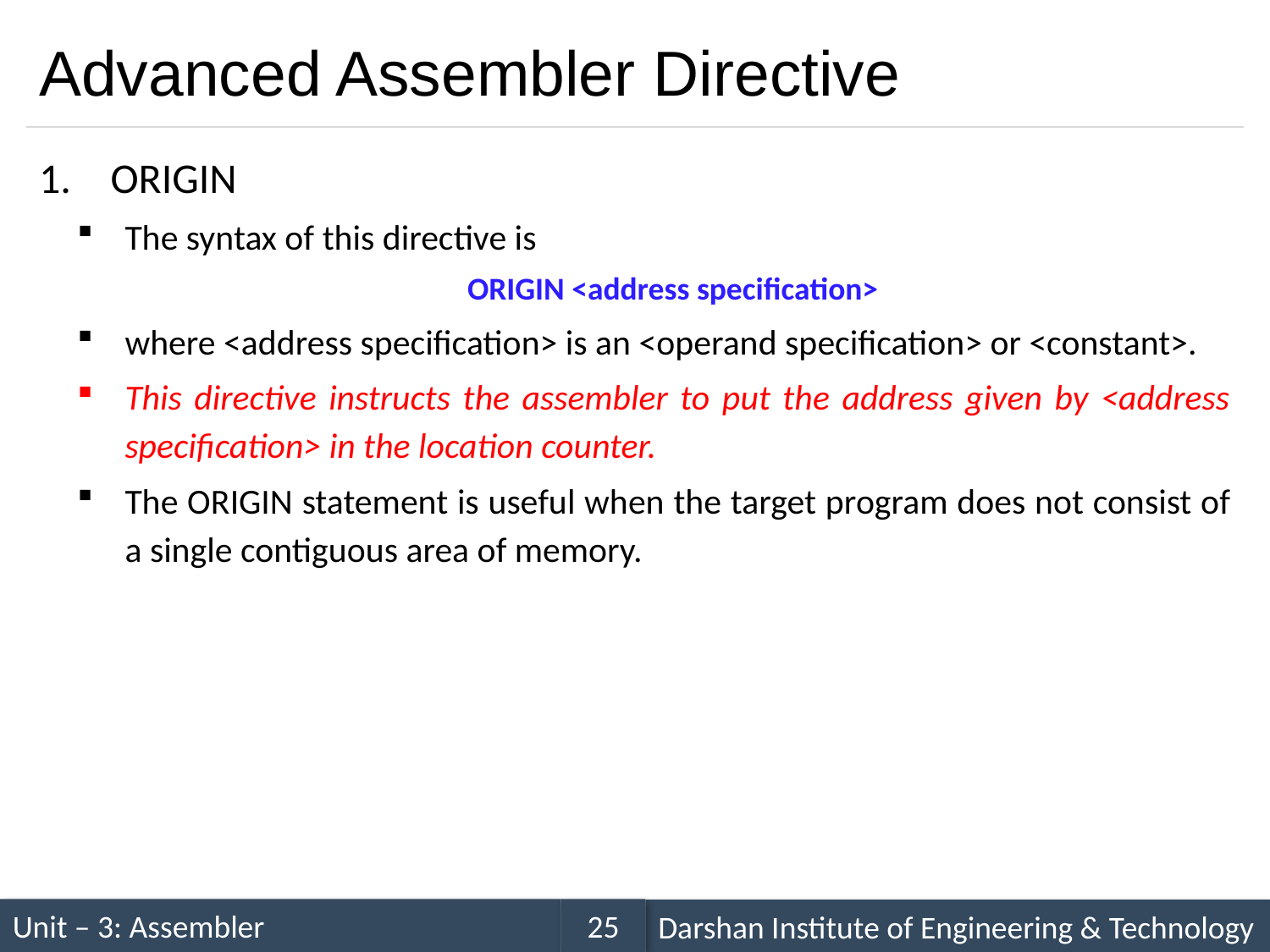

# Advanced Assembler Directive
ORIGIN
The syntax of this directive is
ORIGIN <address specification>
where <address specification> is an <operand specification> or <constant>.
This directive instructs the assembler to put the address given by <address specification> in the location counter.
The ORIGIN statement is useful when the target program does not consist of a single contiguous area of memory.